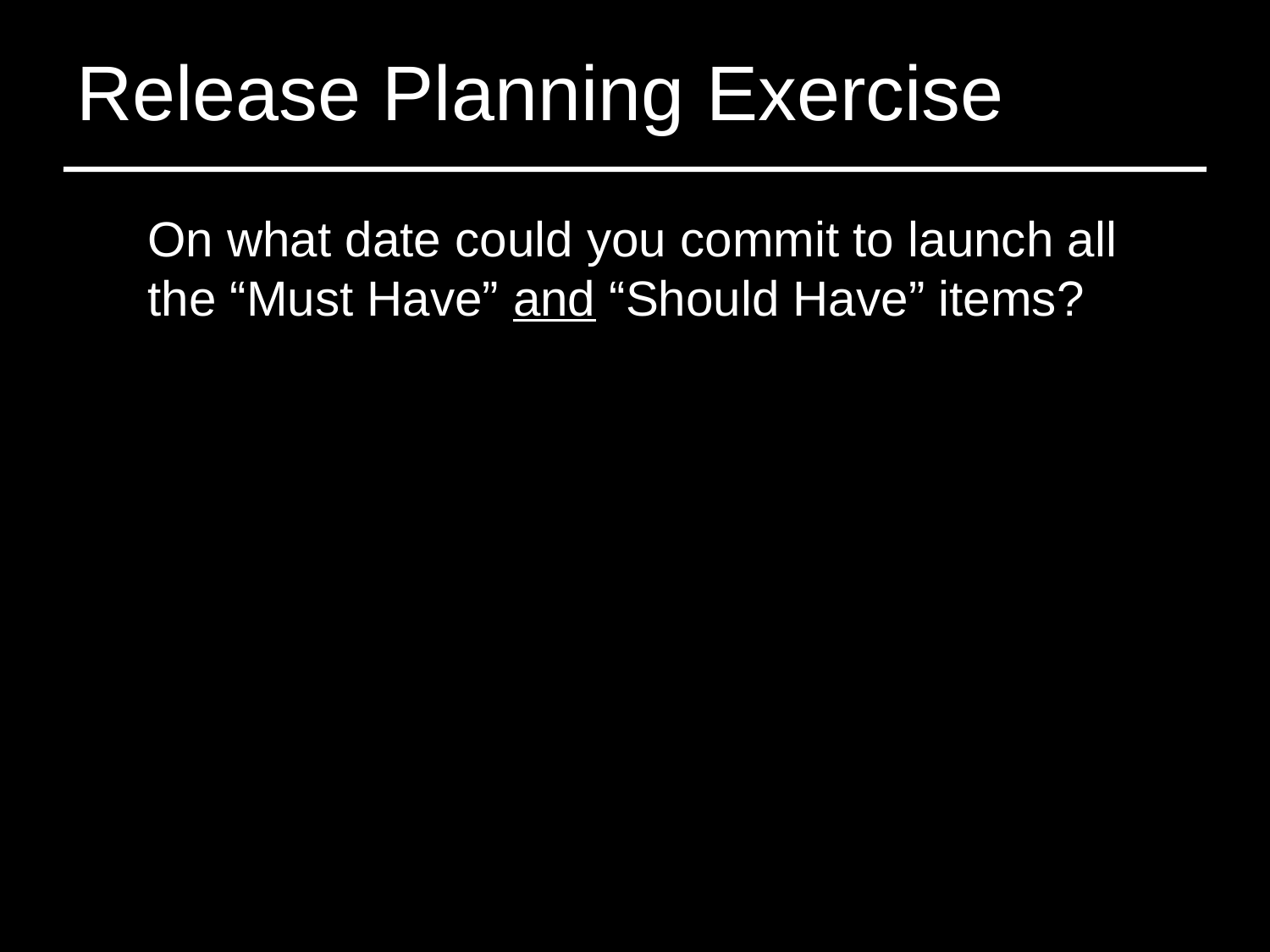

# Release Planning Exercise
	On what date could you commit to launch all the “Must Have” and “Should Have” items?